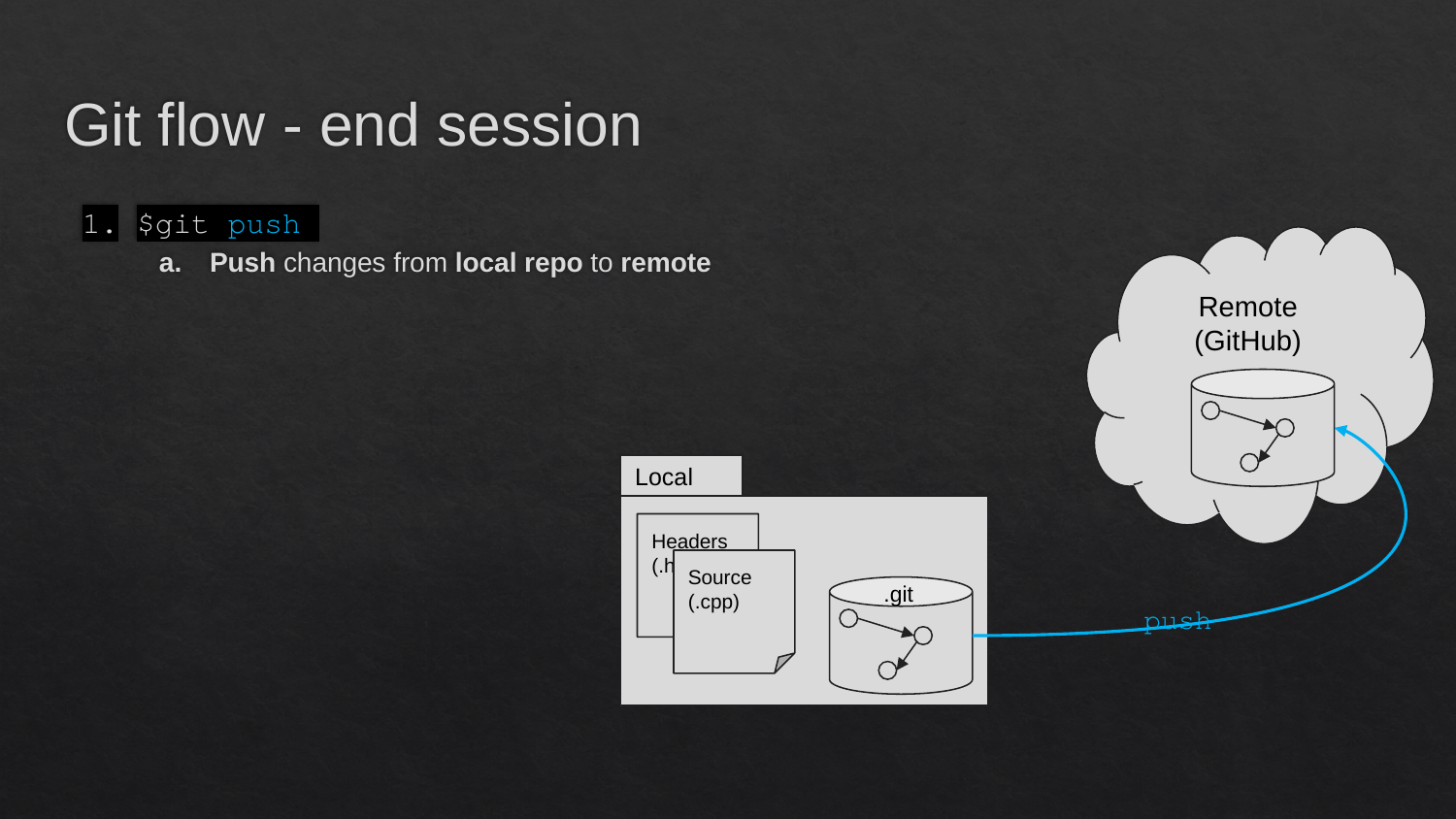

# Git flow - end session
$git push
Push changes from local repo to remote

Remote (GitHub)

Local

Headers
(.hpp)
Source
(.cpp)
.git

push